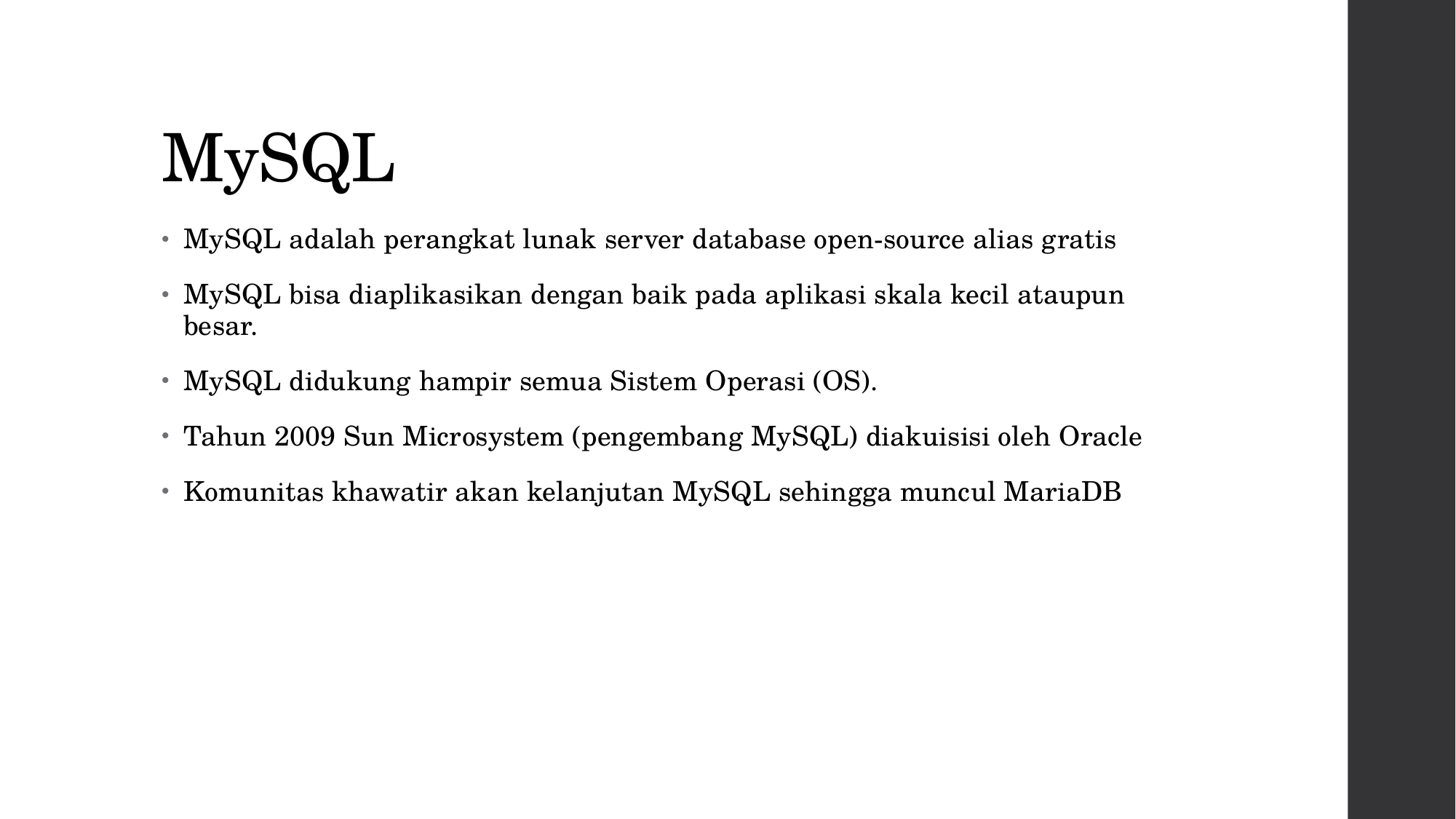

# MySQL
MySQL adalah perangkat lunak server database open-source alias gratis
MySQL bisa diaplikasikan dengan baik pada aplikasi skala kecil ataupun besar.
MySQL didukung hampir semua Sistem Operasi (OS).
Tahun 2009 Sun Microsystem (pengembang MySQL) diakuisisi oleh Oracle
Komunitas khawatir akan kelanjutan MySQL sehingga muncul MariaDB